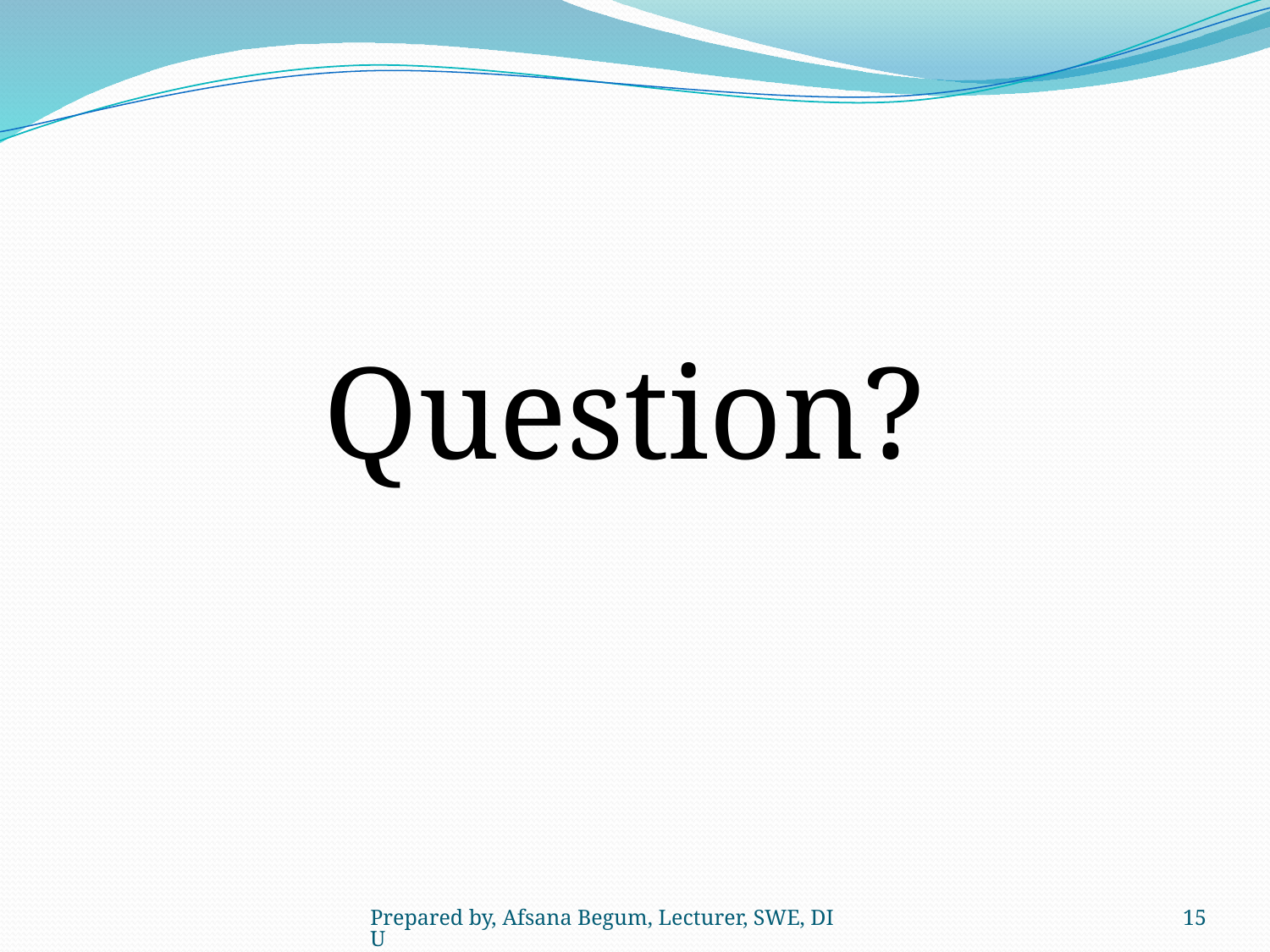

Question?
Prepared by, Afsana Begum, Lecturer, SWE, DIU
15